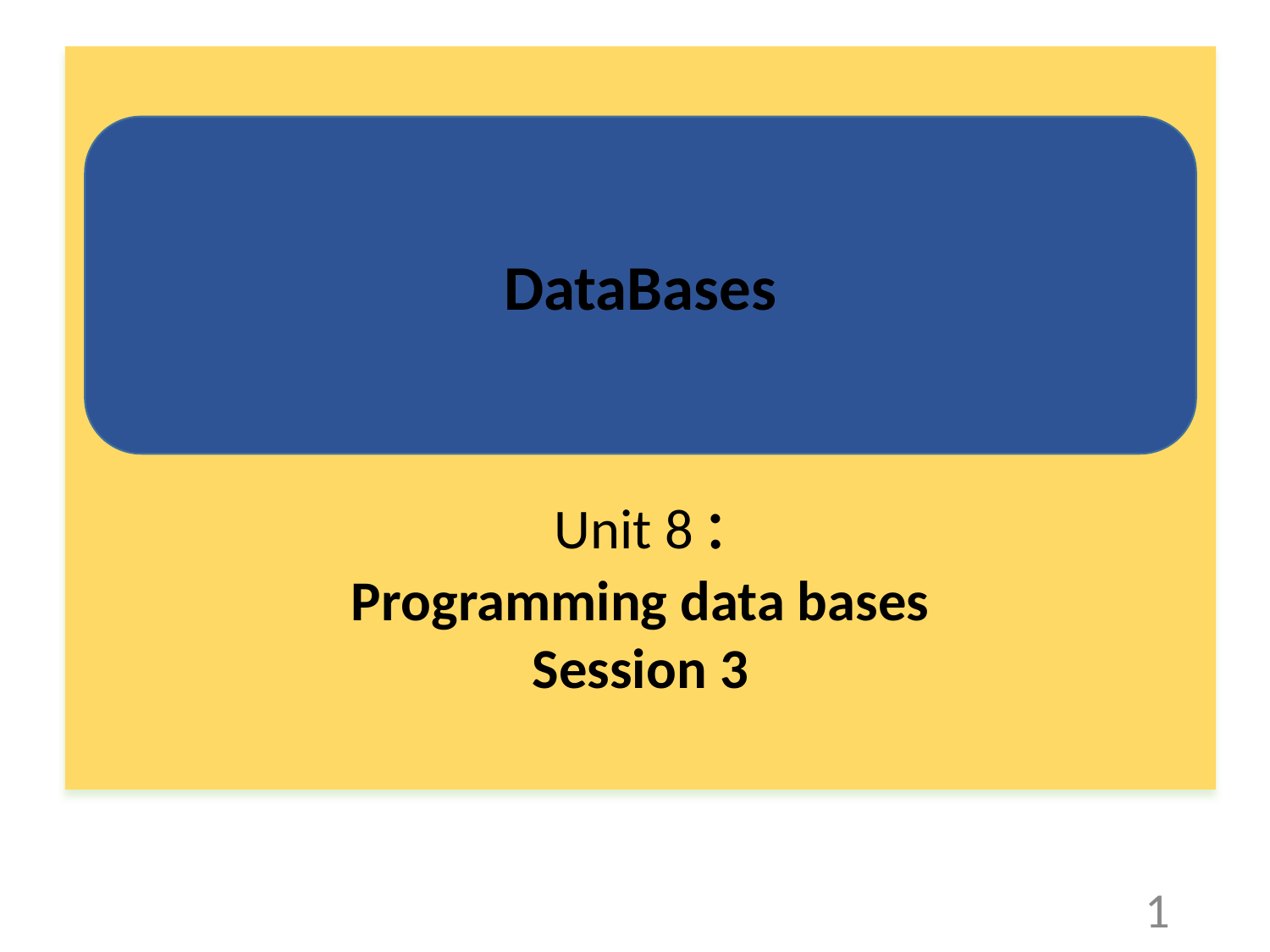

Unit 8 :
Programming data bases
Session 3

DataBases
1